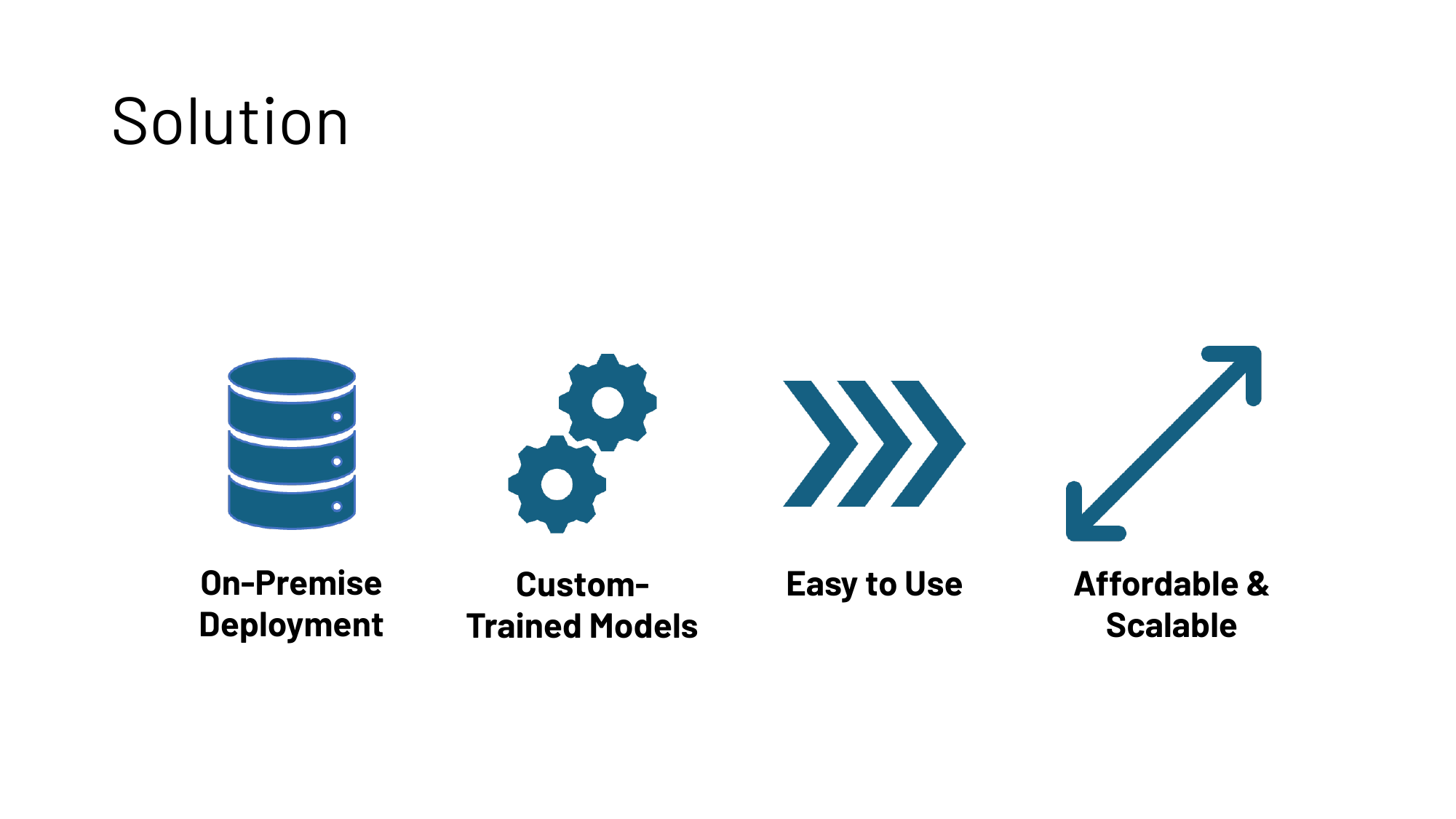

# Solution
On-Premise Deployment
Custom-Trained Models
Easy to Use
Affordable & Scalable